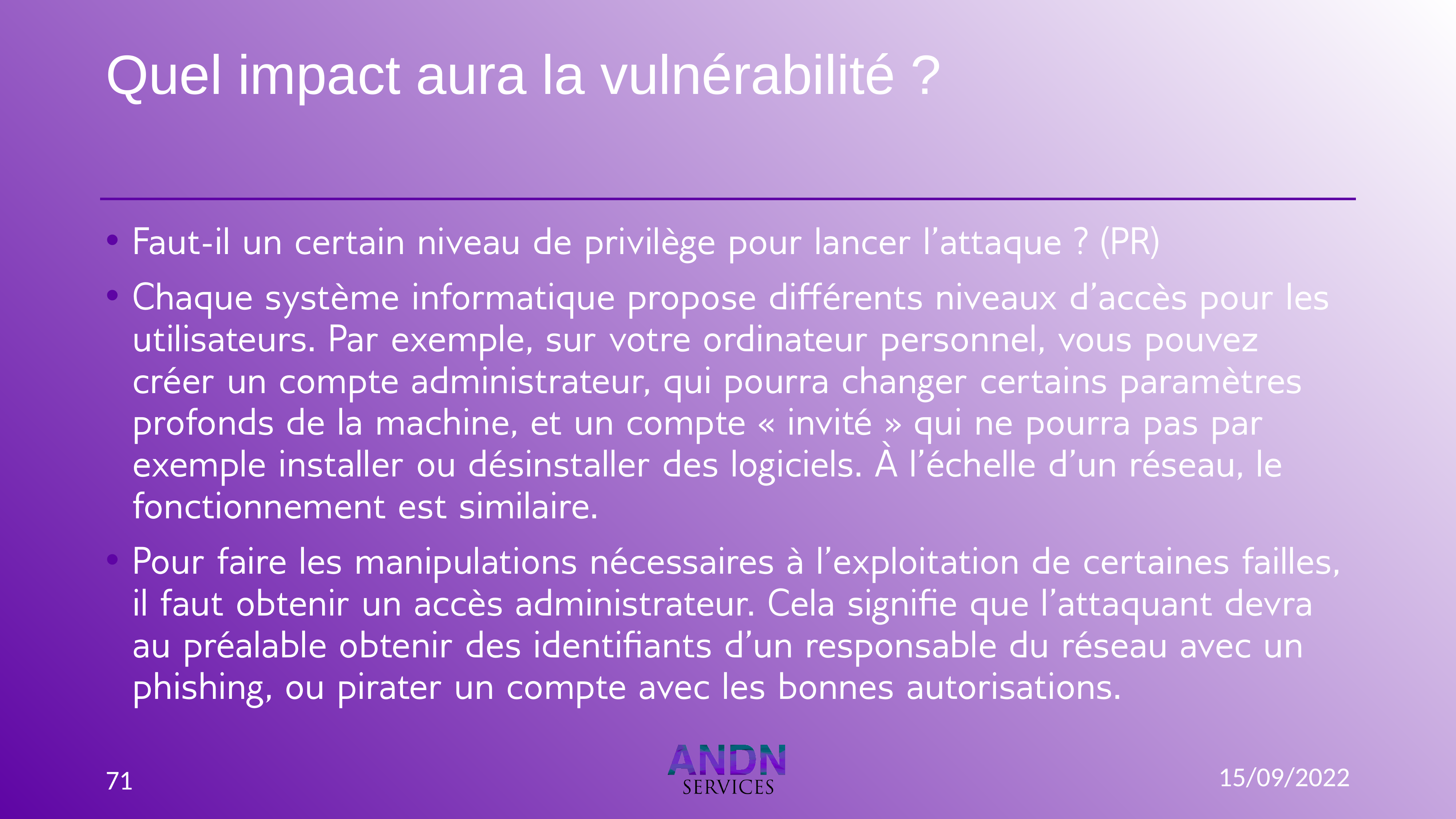

# Quel impact aura la vulnérabilité ?
Faut-il un certain niveau de privilège pour lancer l’attaque ? (PR)
Chaque système informatique propose différents niveaux d’accès pour les utilisateurs. Par exemple, sur votre ordinateur personnel, vous pouvez créer un compte administrateur, qui pourra changer certains paramètres profonds de la machine, et un compte « invité » qui ne pourra pas par exemple installer ou désinstaller des logiciels. À l’échelle d’un réseau, le fonctionnement est similaire.
Pour faire les manipulations nécessaires à l’exploitation de certaines failles, il faut obtenir un accès administrateur. Cela signifie que l’attaquant devra au préalable obtenir des identifiants d’un responsable du réseau avec un phishing, ou pirater un compte avec les bonnes autorisations.
15/09/2022
71